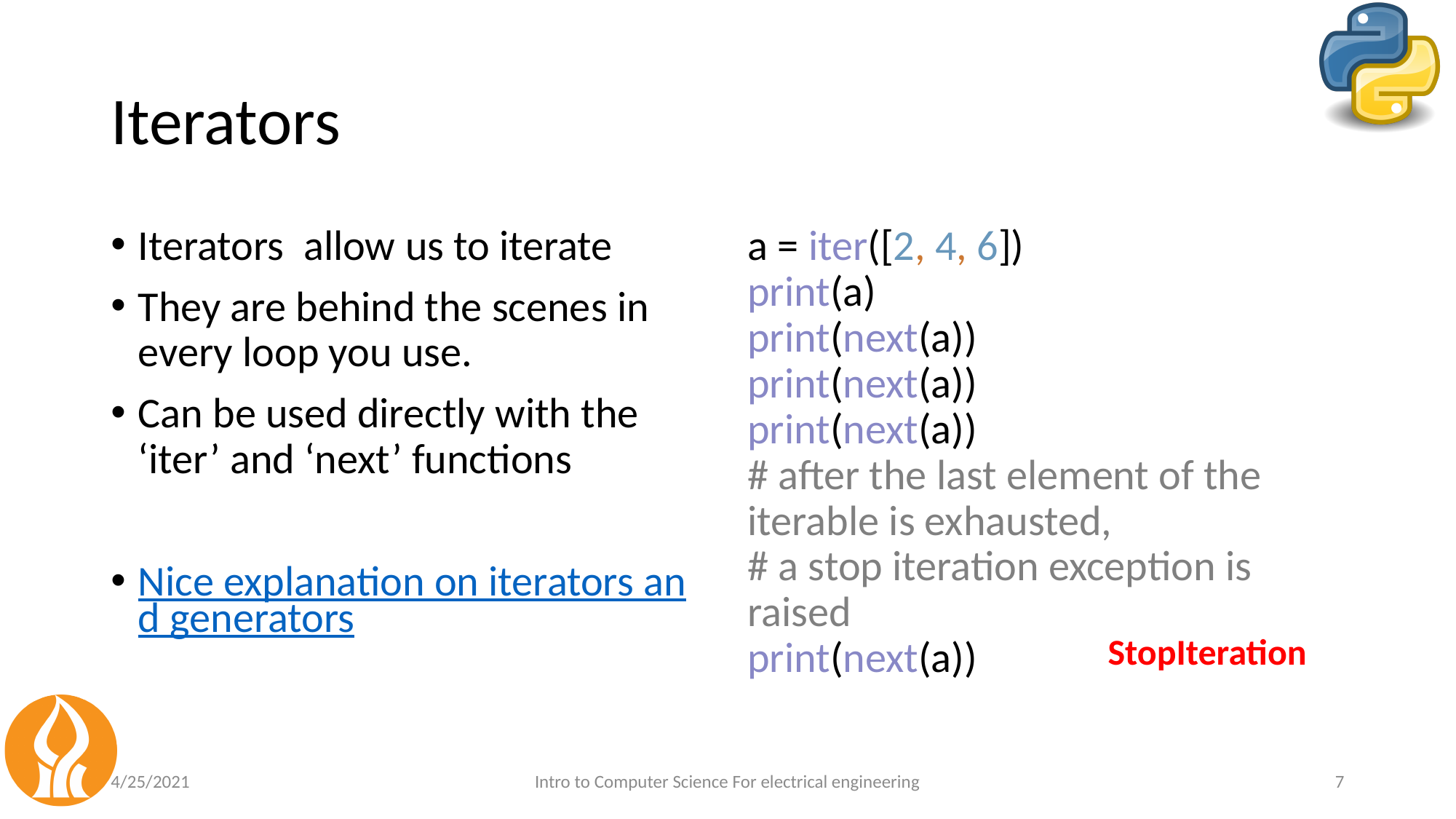

# Iterators
Iterators  allow us to iterate
They are behind the scenes in every loop you use.
Can be used directly with the ‘iter’ and ‘next’ functions

Nice explanation on iterators and generators
a = iter([2, 4, 6])
print(a)
print(next(a))
print(next(a))
print(next(a))
# after the last element of the iterable is exhausted,
# a stop iteration exception is raised
print(next(a))
StopIteration
4/25/2021
Intro to Computer Science For electrical engineering
7